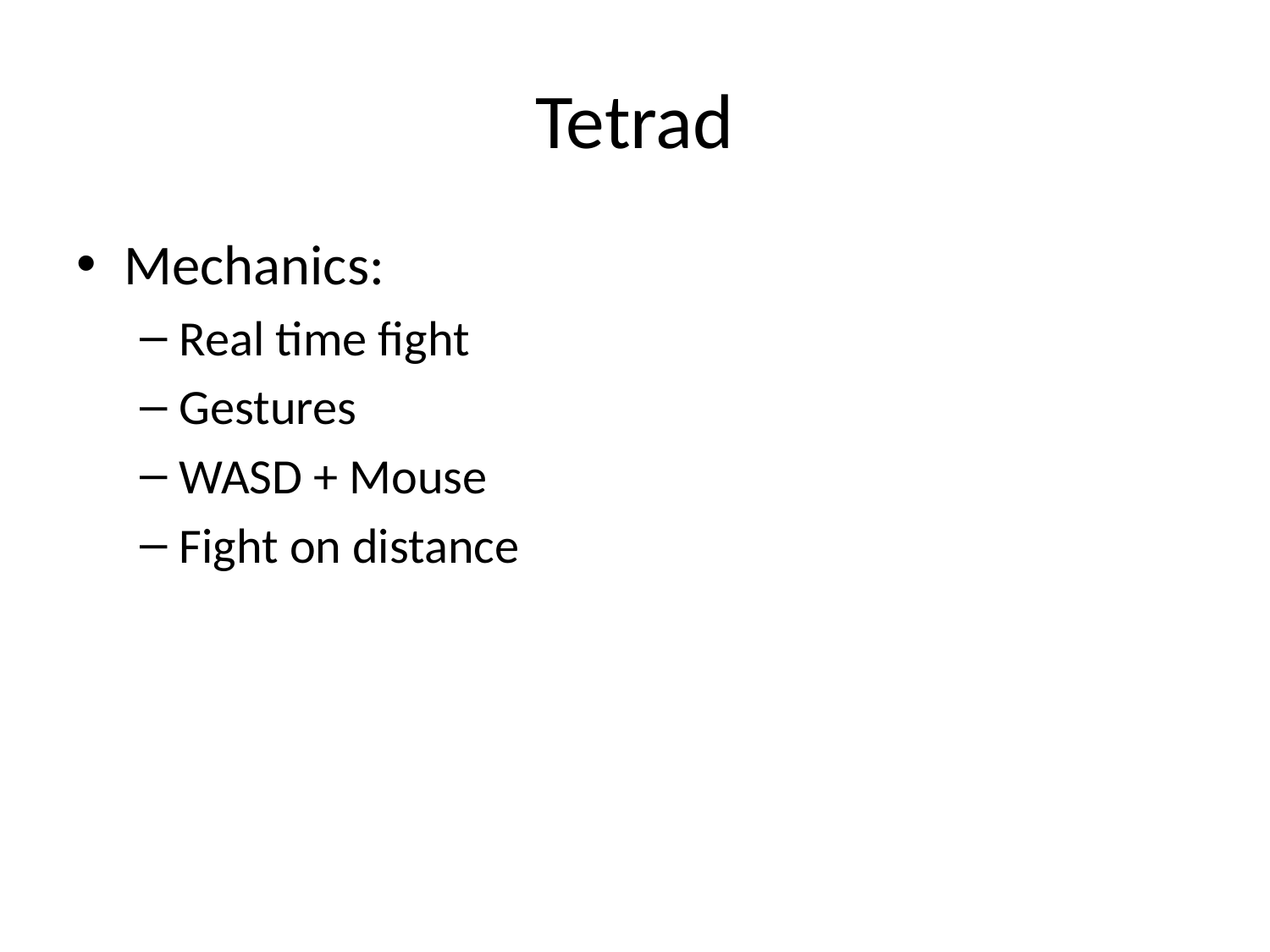

# Tetrad
Mechanics:
Real time fight
Gestures
WASD + Mouse
Fight on distance